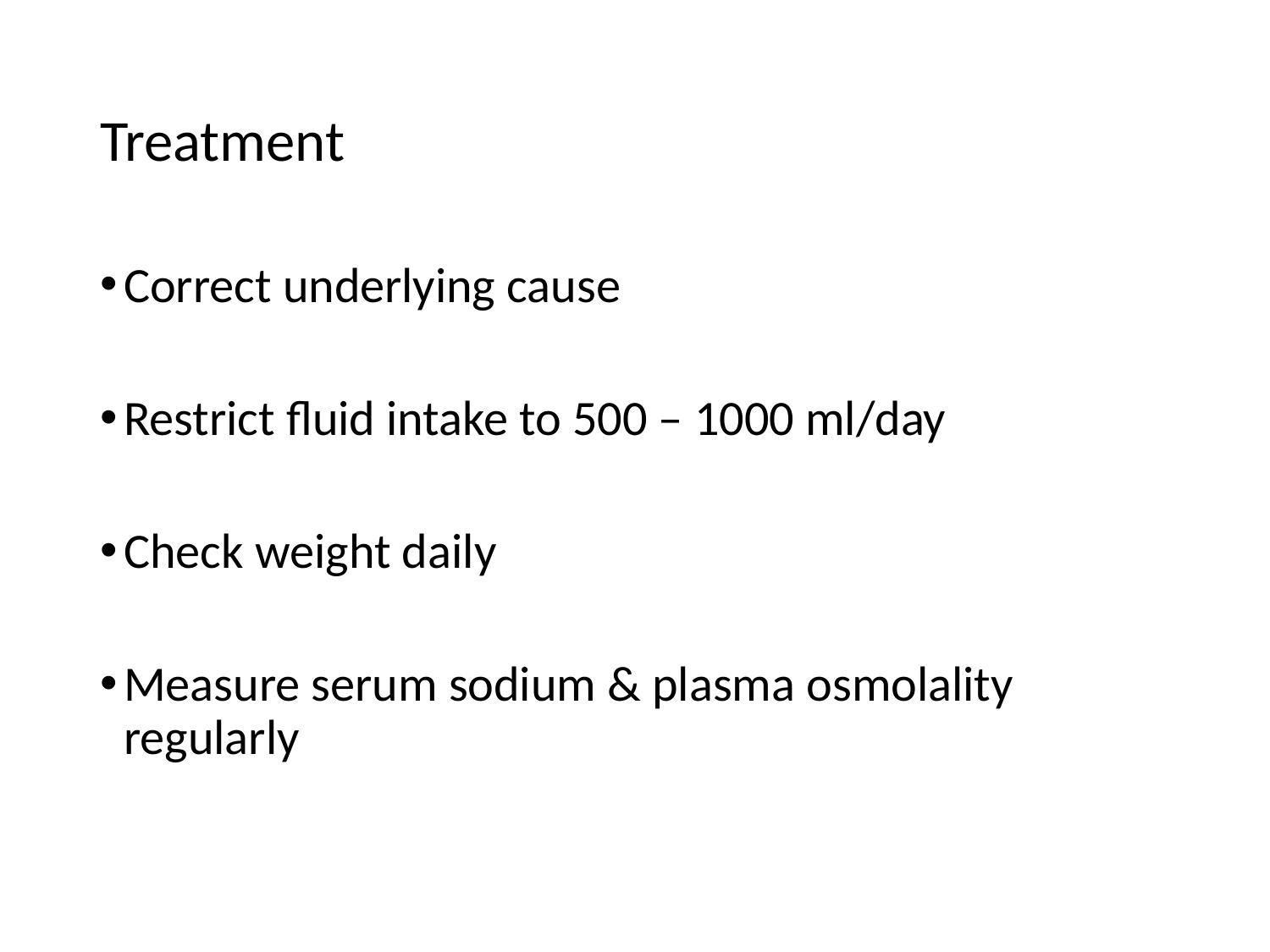

# Treatment
Correct underlying cause

Restrict fluid intake to 500 – 1000 ml/day

Check weight daily

Measure serum sodium & plasma osmolality regularly